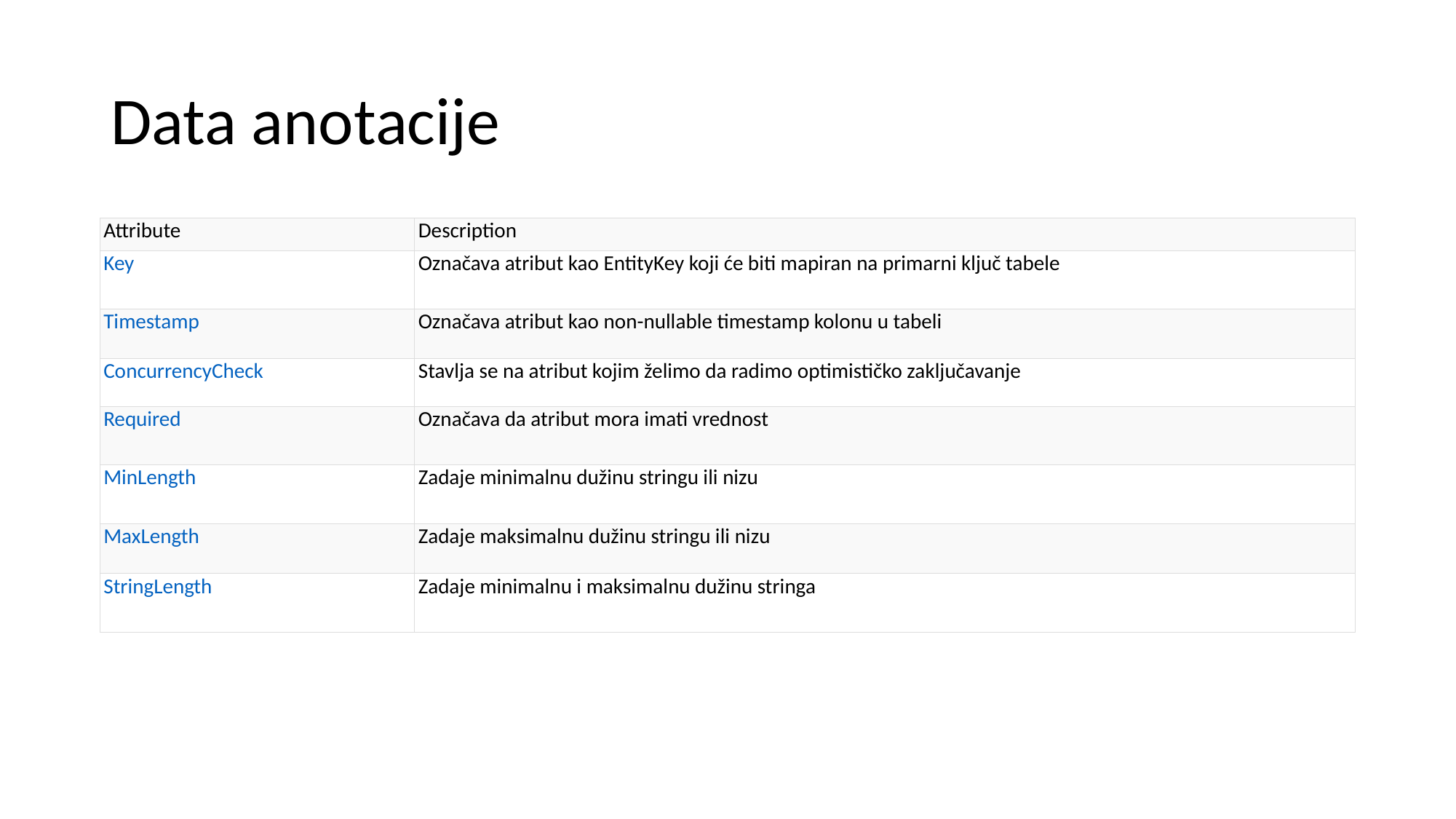

# Data anotacije
| Attribute | Description |
| --- | --- |
| Key | Označava atribut kao EntityKey koji će biti mapiran na primarni ključ tabele |
| Timestamp | Označava atribut kao non-nullable timestamp kolonu u tabeli |
| ConcurrencyCheck | Stavlja se na atribut kojim želimo da radimo optimističko zaključavanje |
| Required | Označava da atribut mora imati vrednost |
| MinLength | Zadaje minimalnu dužinu stringu ili nizu |
| MaxLength | Zadaje maksimalnu dužinu stringu ili nizu |
| StringLength | Zadaje minimalnu i maksimalnu dužinu stringa |